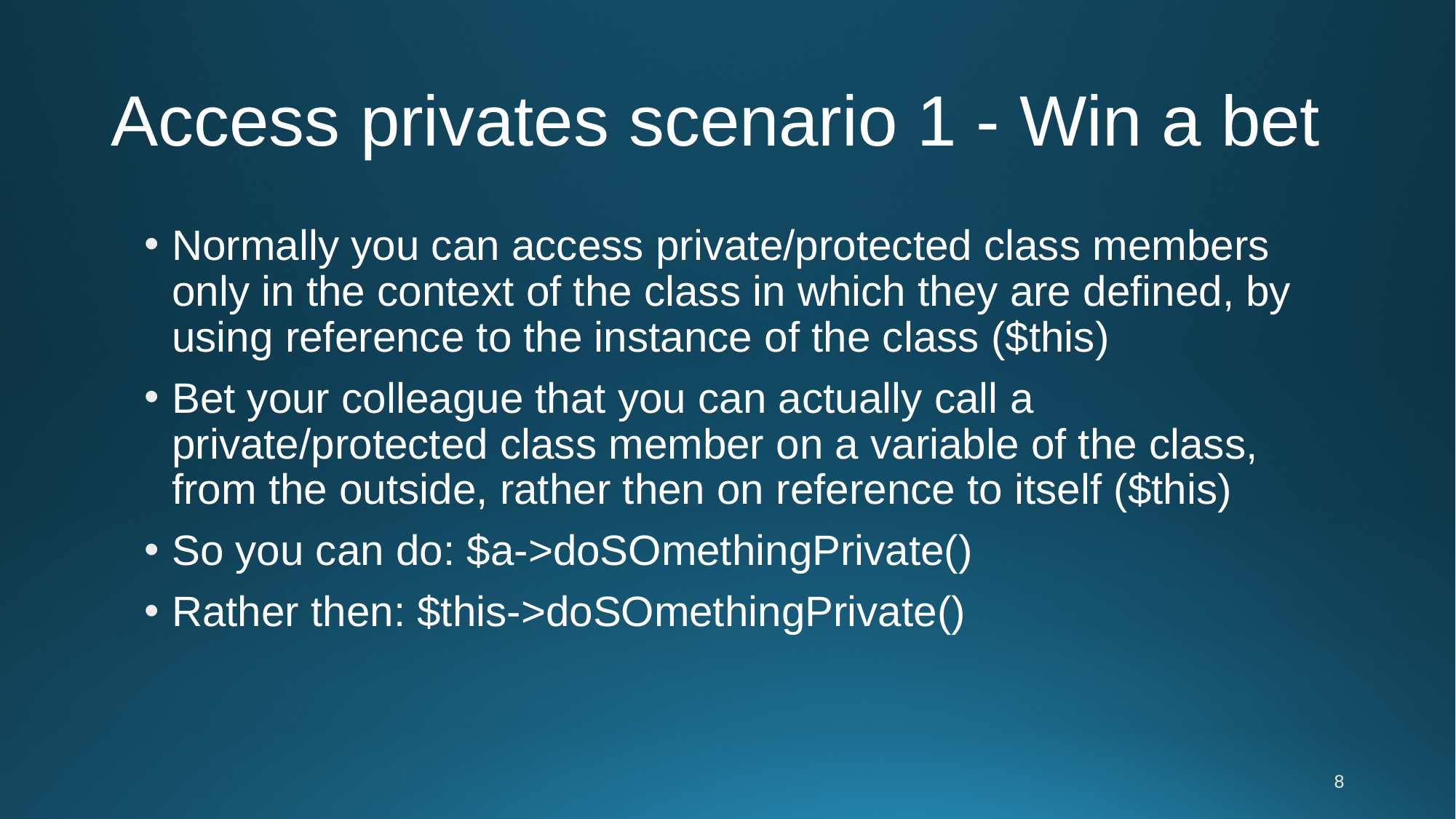

# Access privates scenario 1 - Win a bet
Normally you can access private/protected class members only in the context of the class in which they are defined, by using reference to the instance of the class ($this)
Bet your colleague that you can actually call a private/protected class member on a variable of the class, from the outside, rather then on reference to itself ($this)
So you can do: $a->doSOmethingPrivate()
Rather then: $this->doSOmethingPrivate()
8